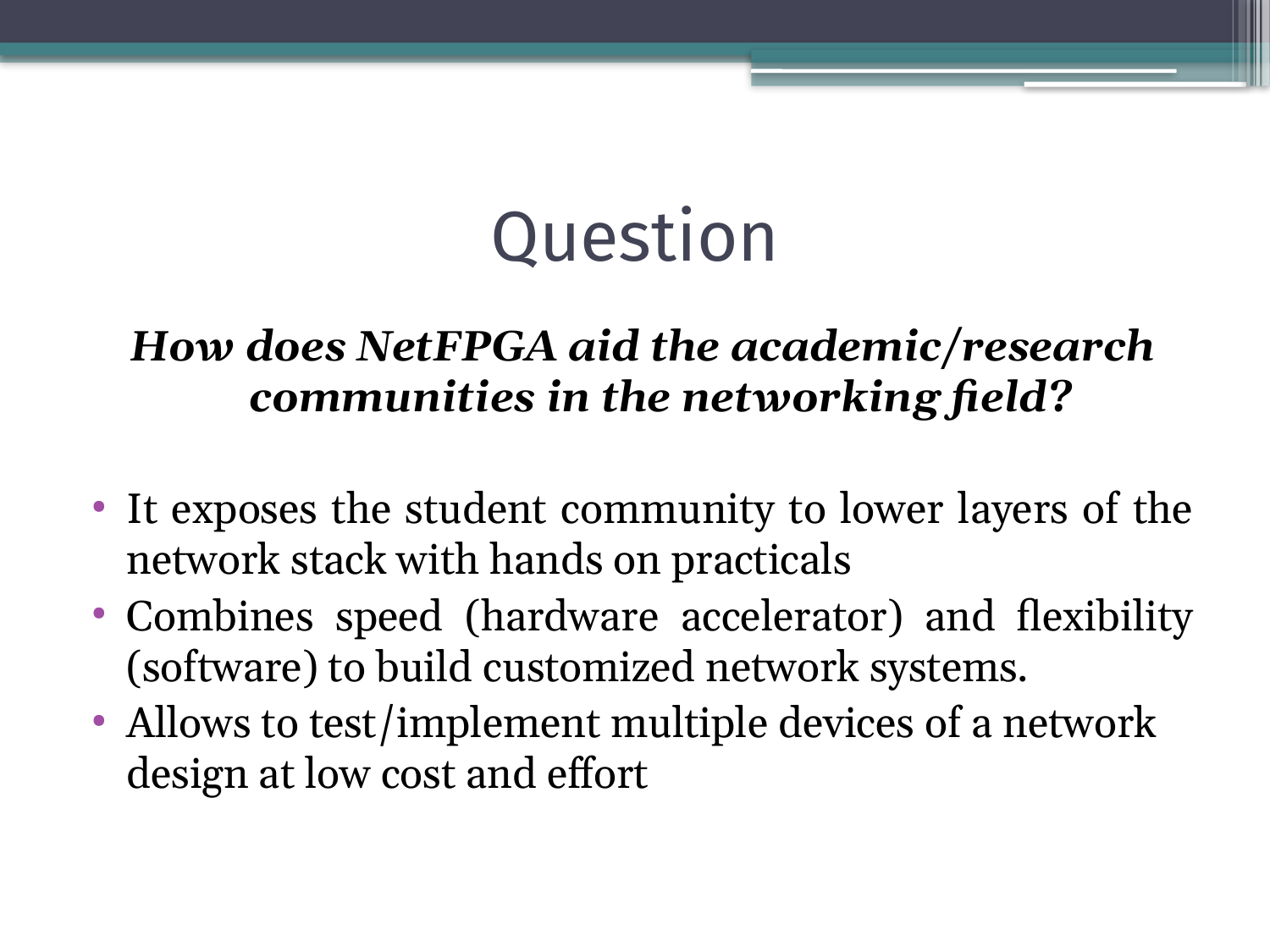

# Question
How does NetFPGA aid the academic/research communities in the networking field?

It exposes the student community to lower layers of the network stack with hands on practicals
Combines speed (hardware accelerator) and flexibility (software) to build customized network systems.
Allows to test/implement multiple devices of a network design at low cost and effort